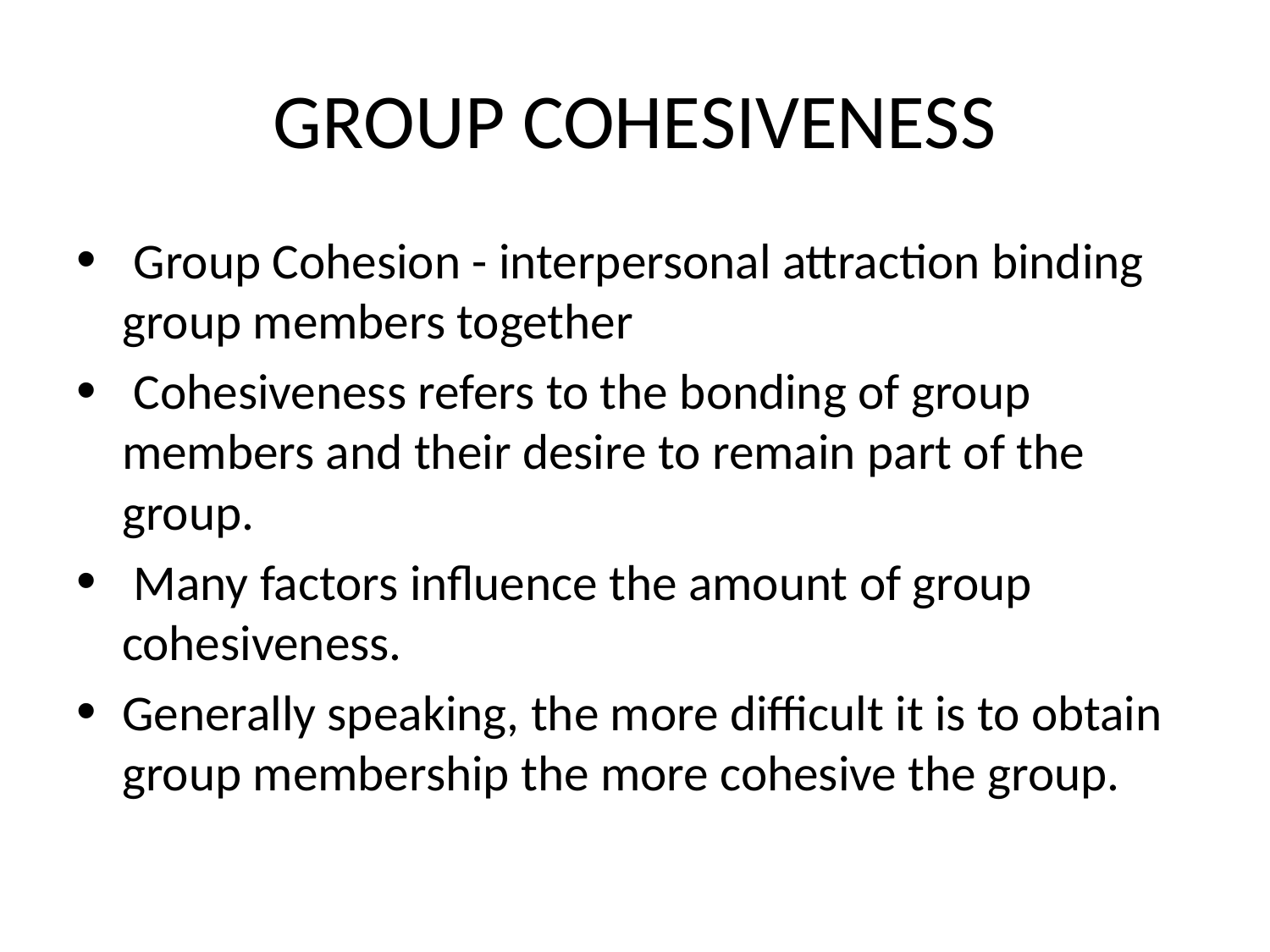

# GROUP COHESIVENESS
 Group Cohesion - interpersonal attraction binding group members together
 Cohesiveness refers to the bonding of group members and their desire to remain part of the group.
 Many factors influence the amount of group cohesiveness.
Generally speaking, the more difficult it is to obtain group membership the more cohesive the group.